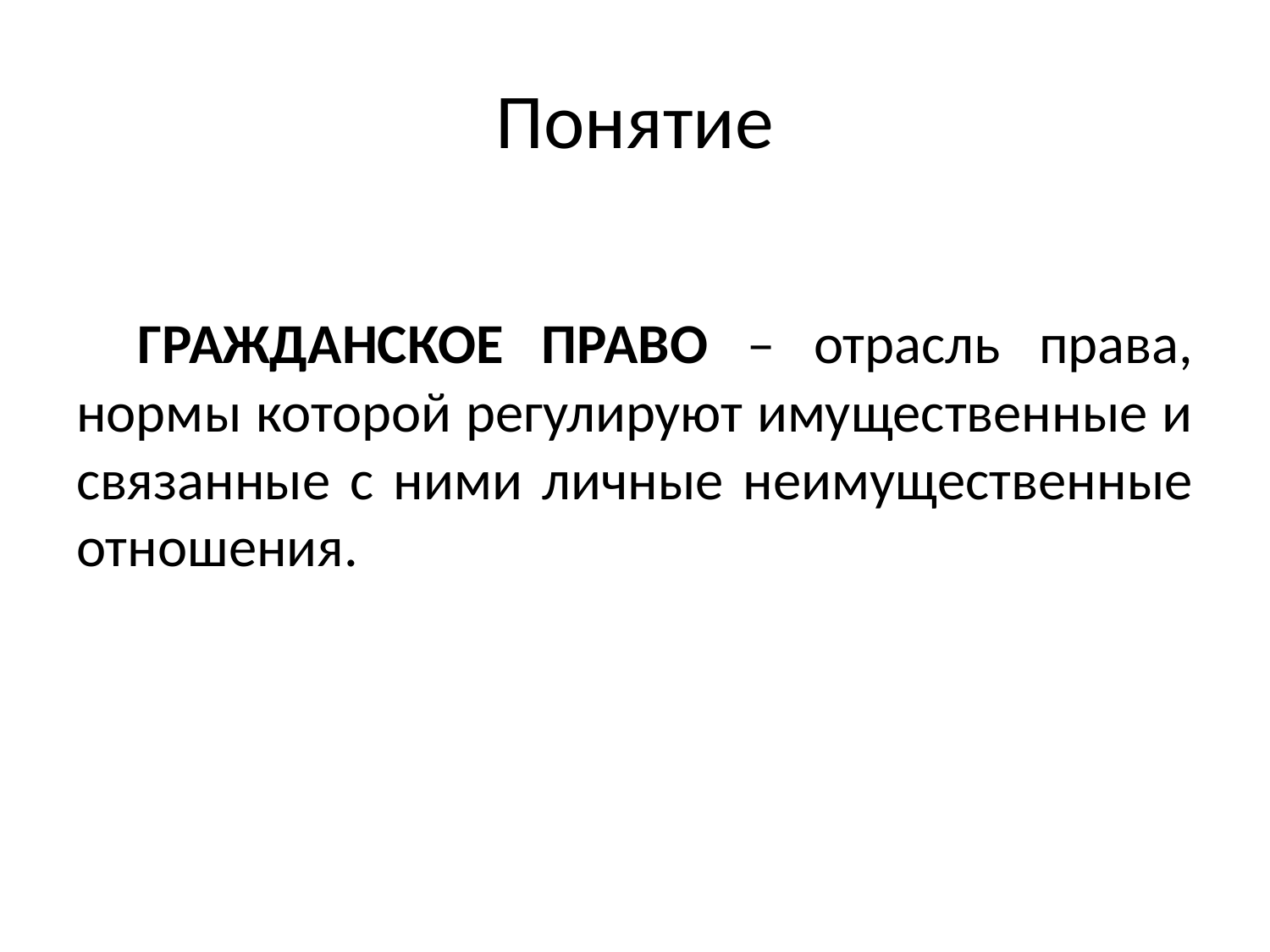

# Понятие

ГРАЖДАНСКОЕ ПРАВО – отрасль права, нормы которой регулируют имущественные и связанные с ними личные неимущественные отношения.